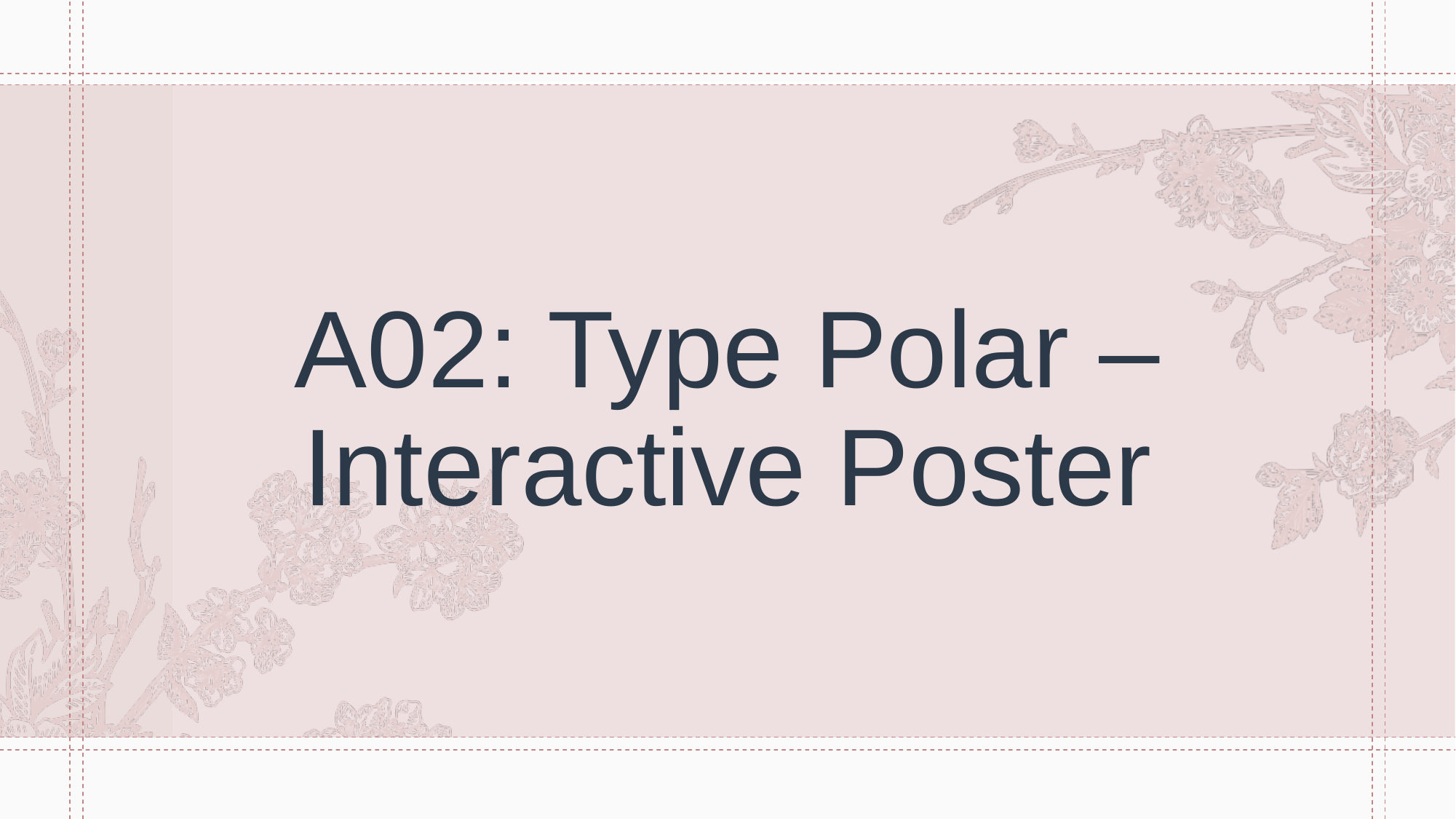

# A02: Type Polar – Interactive Poster